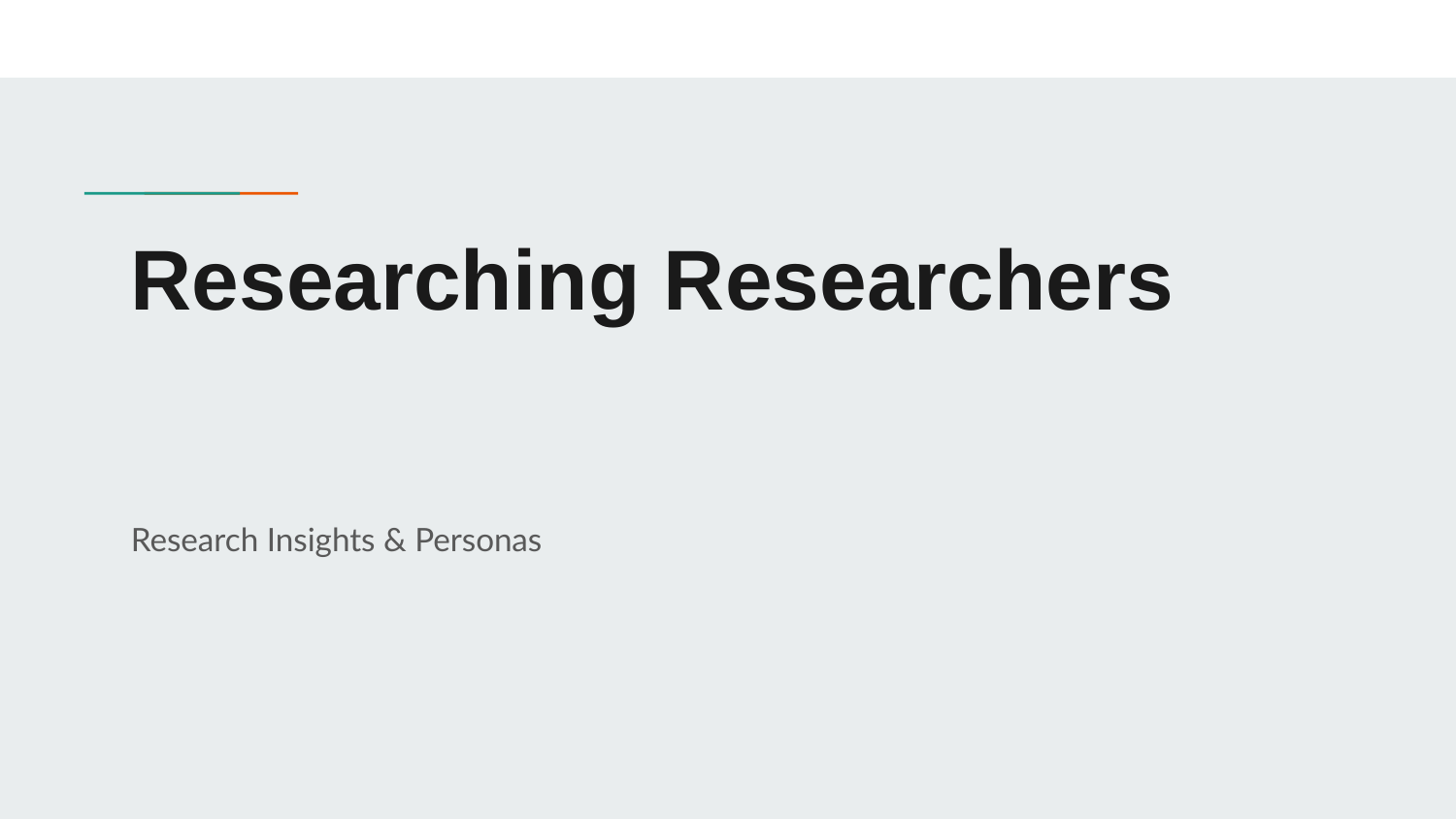

# Researching Researchers
Research Insights & Personas